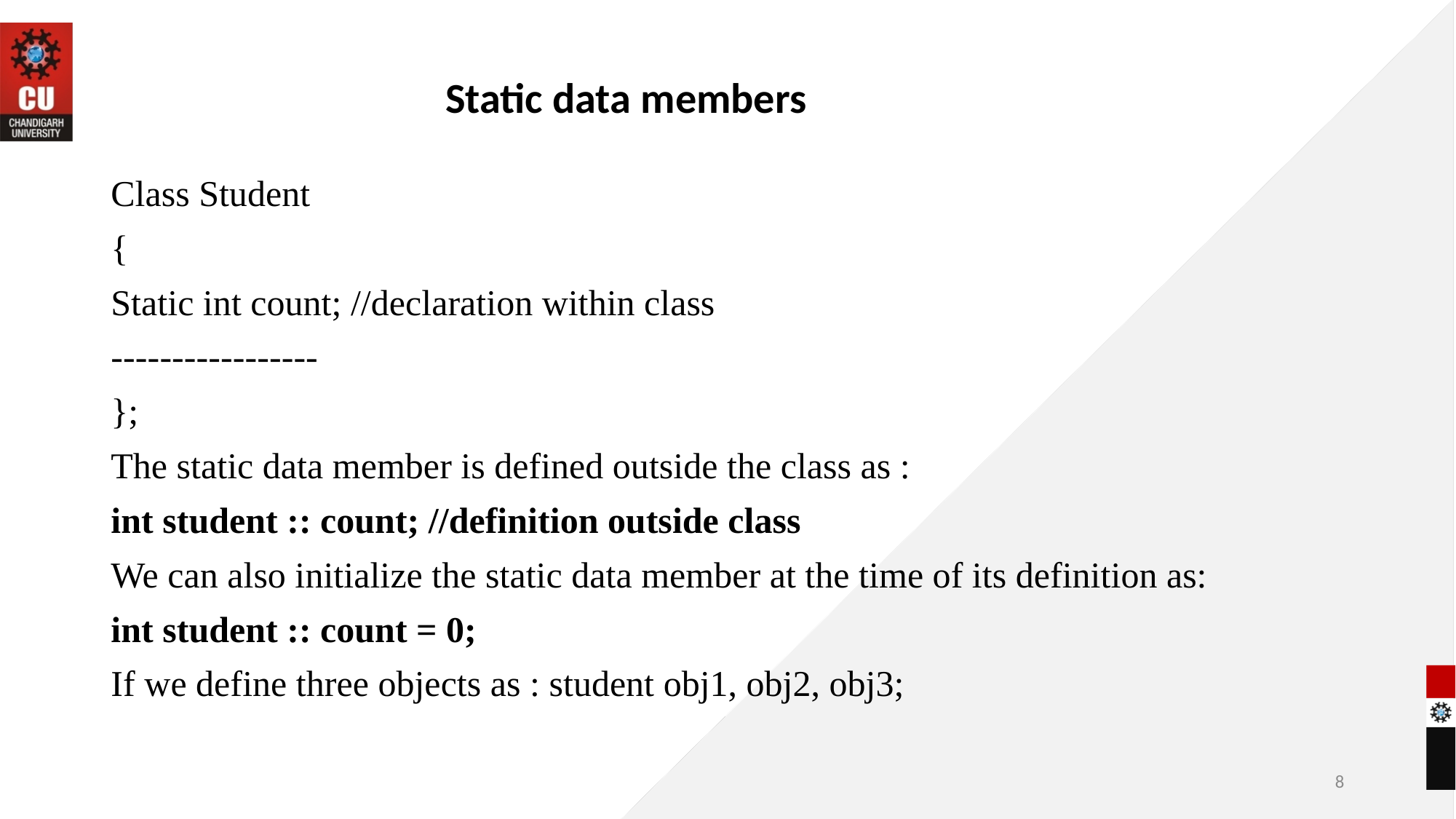

Static data members

Class Student
{
Static int count; //declaration within class
-----------------
};
The static data member is defined outside the class as :
int student :: count; //definition outside class
We can also initialize the static data member at the time of its definition as:
int student :: count = 0;
If we define three objects as : student obj1, obj2, obj3;

8